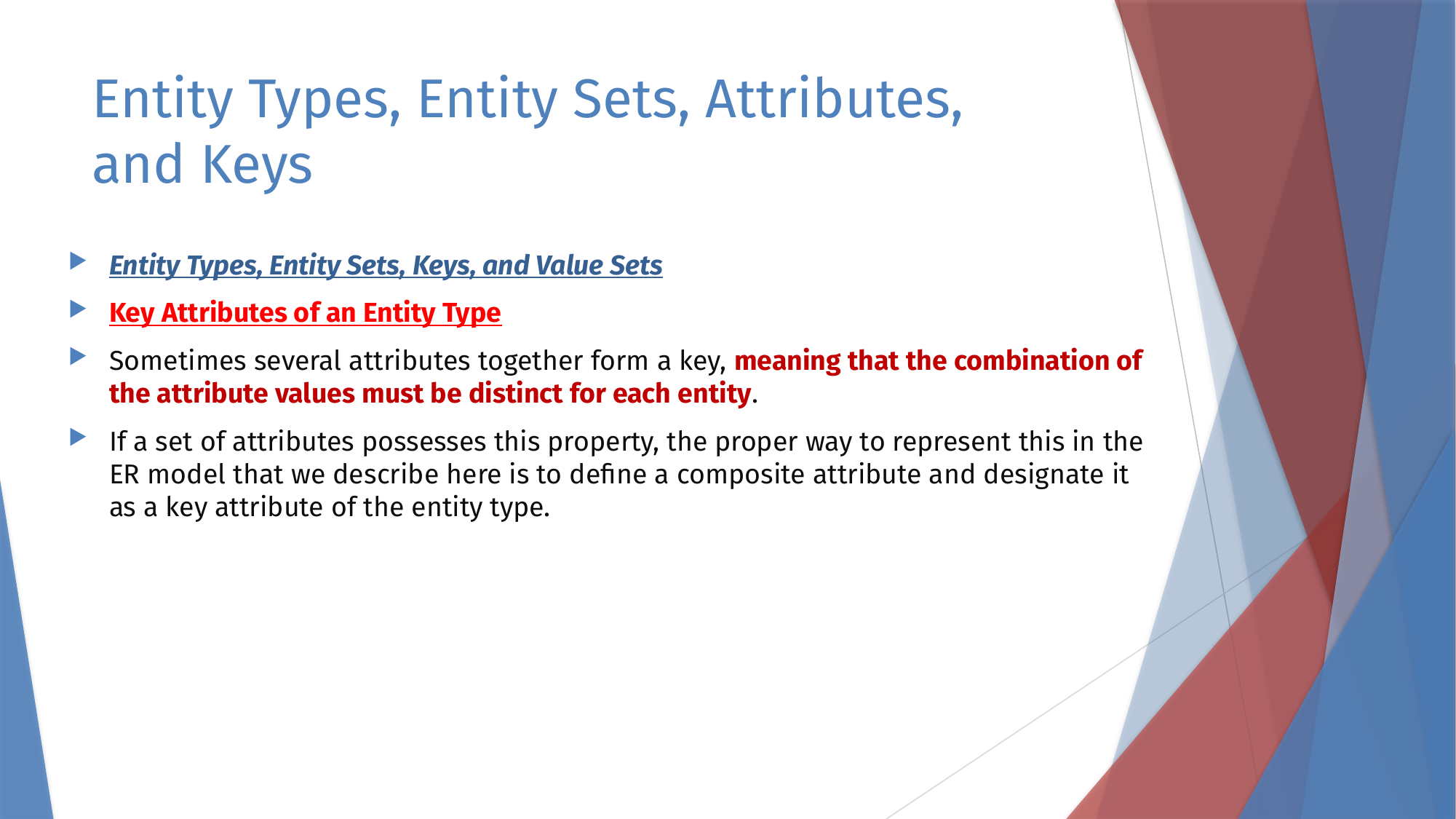

# Entity Types, Entity Sets, Attributes, and Keys

Entity Types, Entity Sets, Keys, and Value Sets
Key Attributes of an Entity Type
Sometimes several attributes together form a key, meaning that the combination of the attribute values must be distinct for each entity.
If a set of attributes possesses this property, the proper way to represent this in the ER model that we describe here is to define a composite attribute and designate it as a key attribute of the entity type.